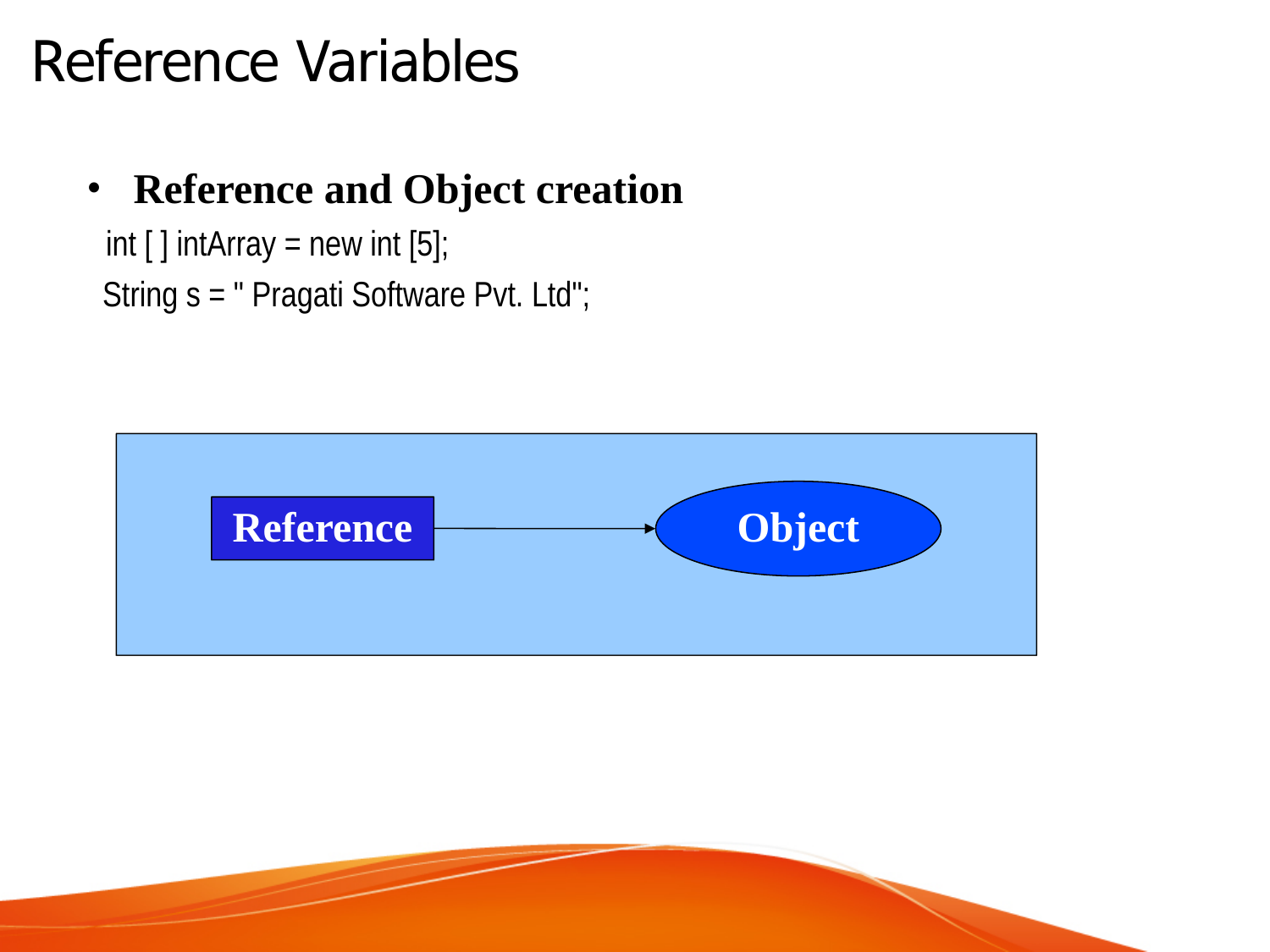

Reference Variables
Reference and Object creation
  int [ ] intArray = new int [5];
  String s = " Pragati Software Pvt. Ltd";

Object
Reference